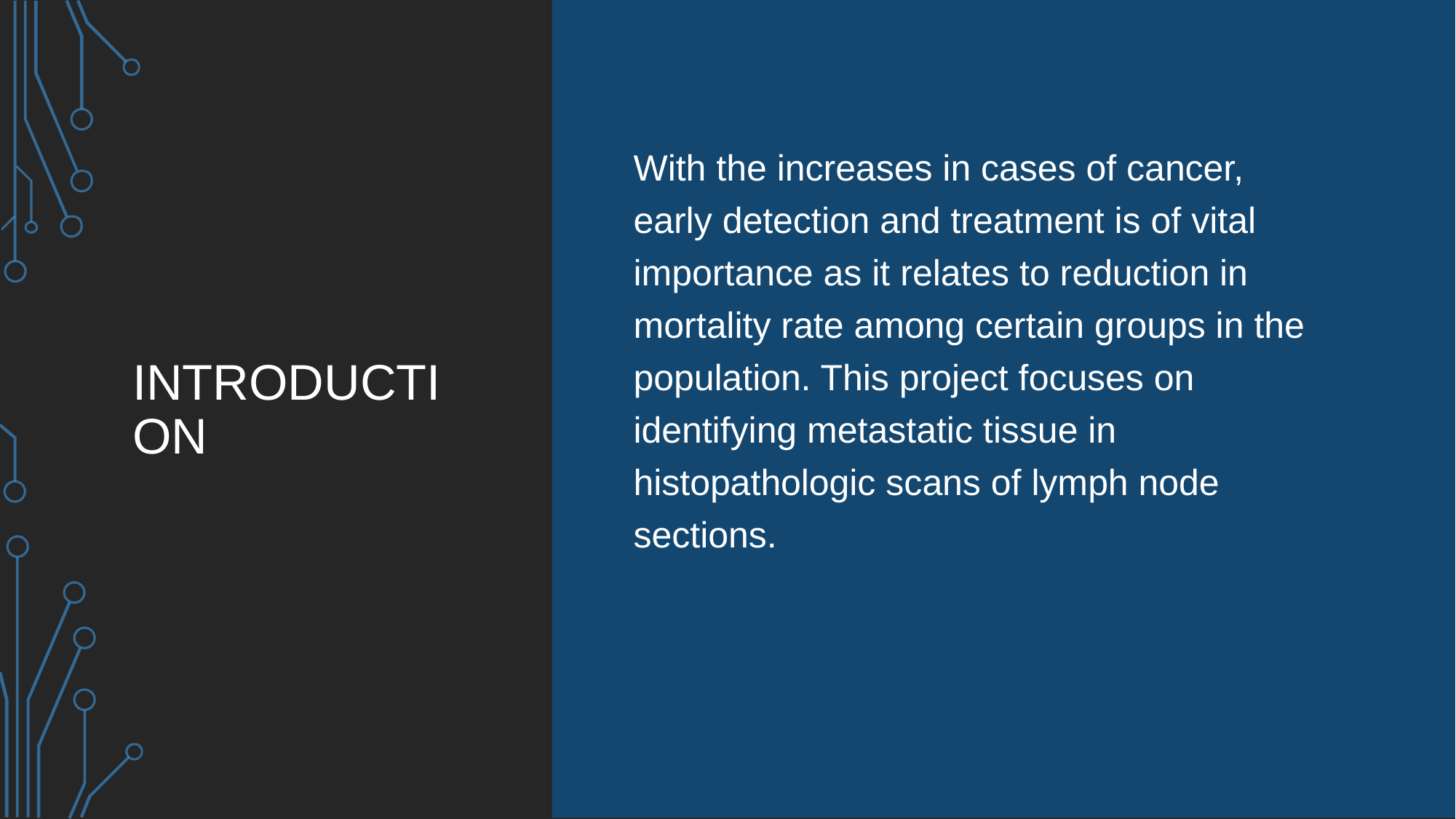

# Introduction
With the increases in cases of cancer, early detection and treatment is of vital importance as it relates to reduction in mortality rate among certain groups in the population. This project focuses on identifying metastatic tissue in histopathologic scans of lymph node sections.